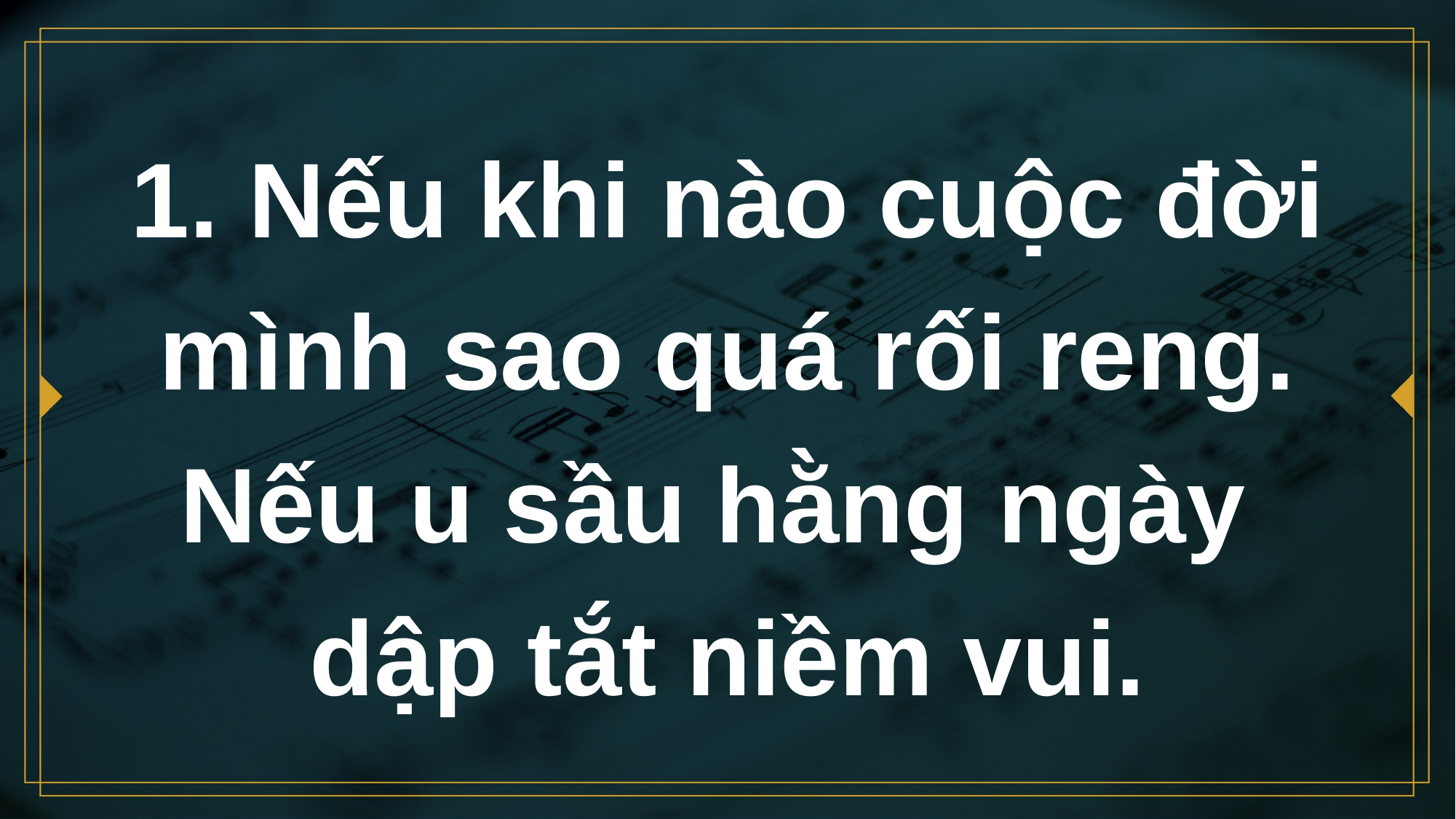

# 1. Nếu khi nào cuộc đời mình sao quá rối reng. Nếu u sầu hằng ngày dập tắt niềm vui.